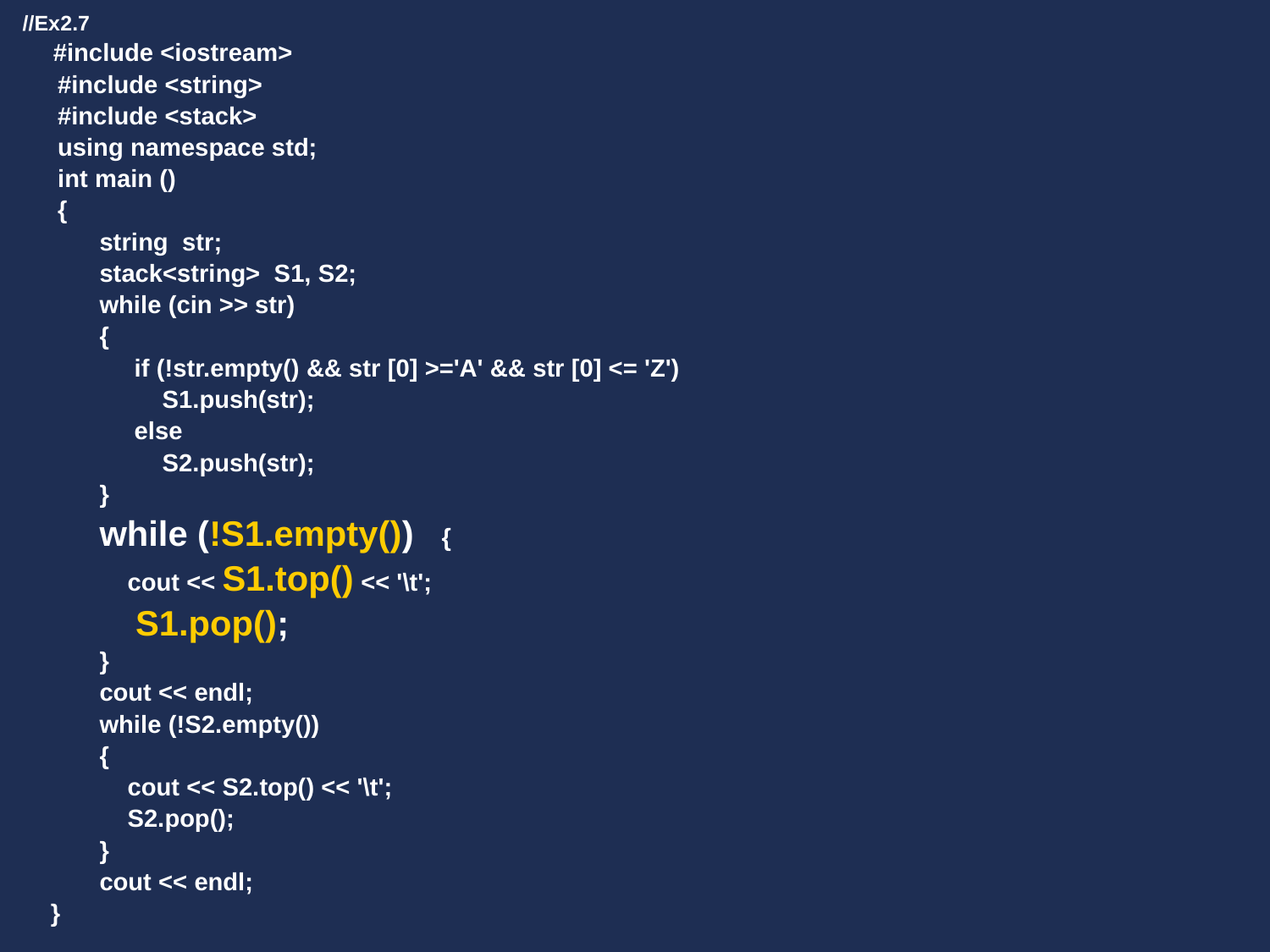

//Ex2.7
     #include <iostream>
     #include <string>
     #include <stack>
     using namespace std;
     int main ()
     {
           string  str;
           stack<string>  S1, S2;
           while (cin >> str)
           {
                if (!str.empty() && str [0] >='A' && str [0] <= 'Z')
                    S1.push(str);
                else
                    S2.push(str);
           }
           while (!S1.empty())    {
               cout << S1.top() << '\t';
               S1.pop();
           }
           cout << endl;
           while (!S2.empty())
           {
               cout << S2.top() << '\t';
               S2.pop();
           }
           cout << endl;
    }

#